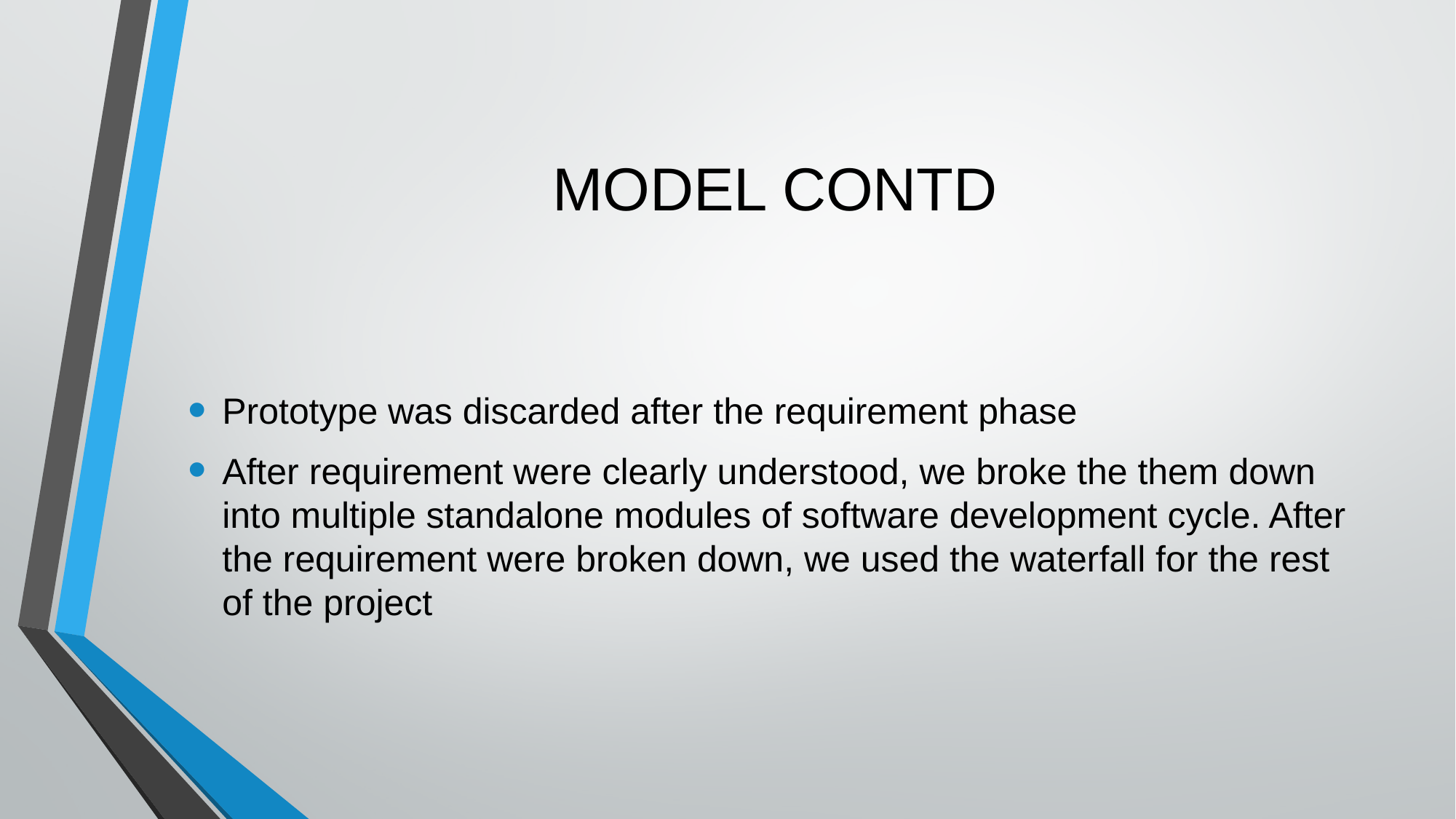

# MODEL CONTD
Prototype was discarded after the requirement phase
After requirement were clearly understood, we broke the them down into multiple standalone modules of software development cycle. After the requirement were broken down, we used the waterfall for the rest of the project